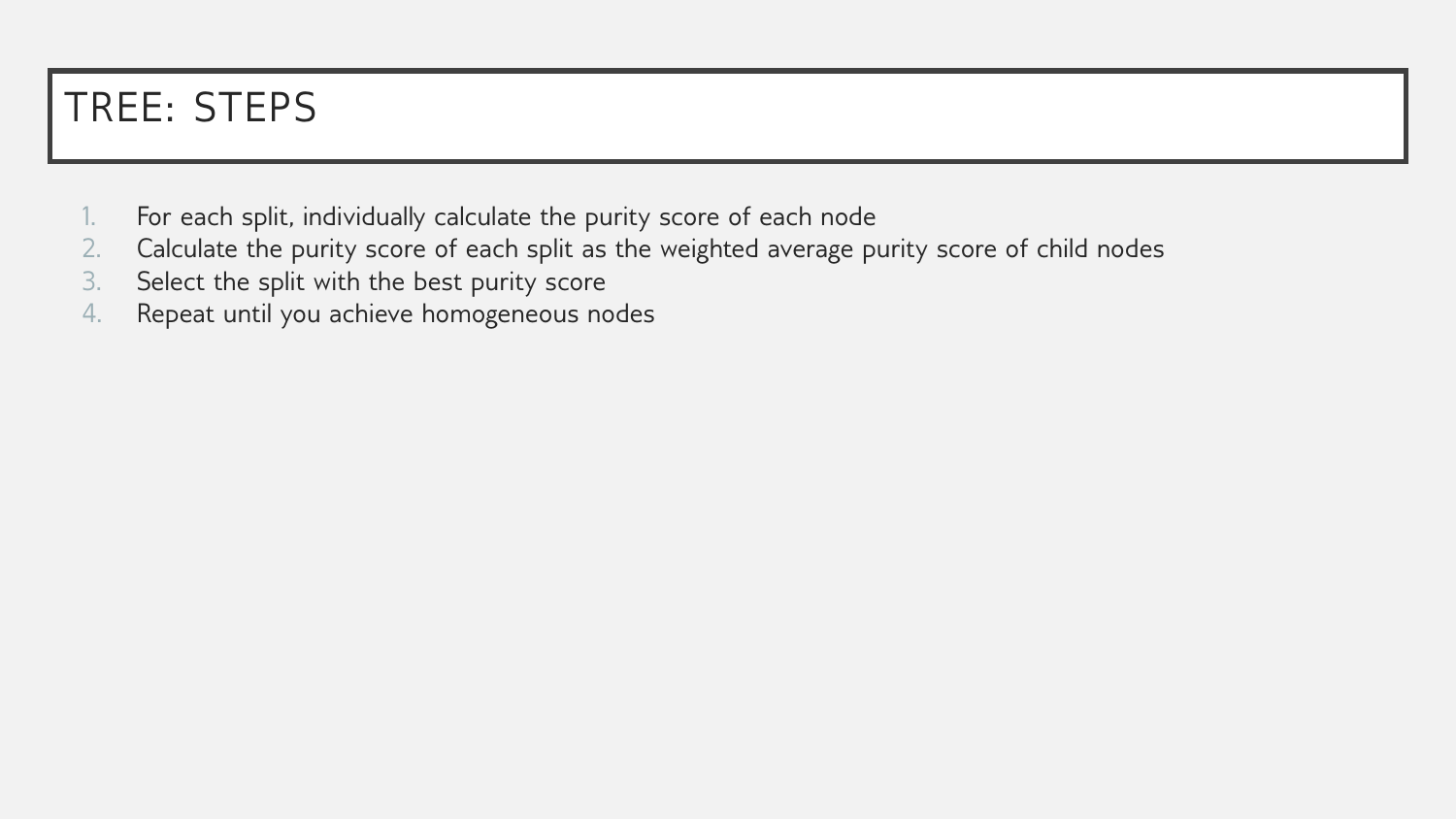

# Tree: Steps
For each split, individually calculate the purity score of each node
Calculate the purity score of each split as the weighted average purity score of child nodes
Select the split with the best purity score
Repeat until you achieve homogeneous nodes